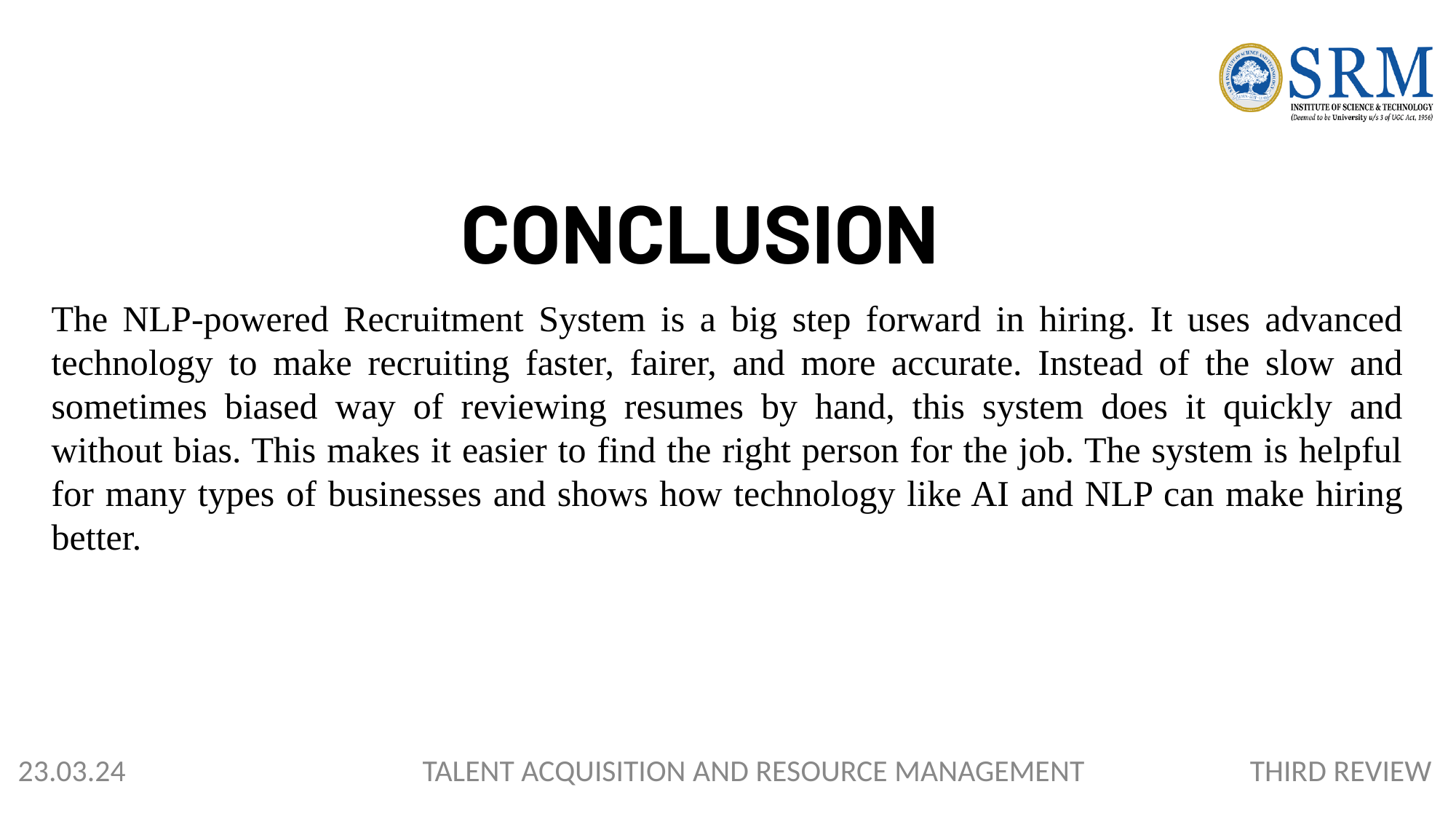

CONCLUSION

The NLP-powered Recruitment System is a big step forward in hiring. It uses advanced technology to make recruiting faster, fairer, and more accurate. Instead of the slow and sometimes biased way of reviewing resumes by hand, this system does it quickly and without bias. This makes it easier to find the right person for the job. The system is helpful for many types of businesses and shows how technology like AI and NLP can make hiring better.
 23.03.24                                           TALENT ACQUISITION AND RESOURCE MANAGEMENT                        THIRD REVIEW